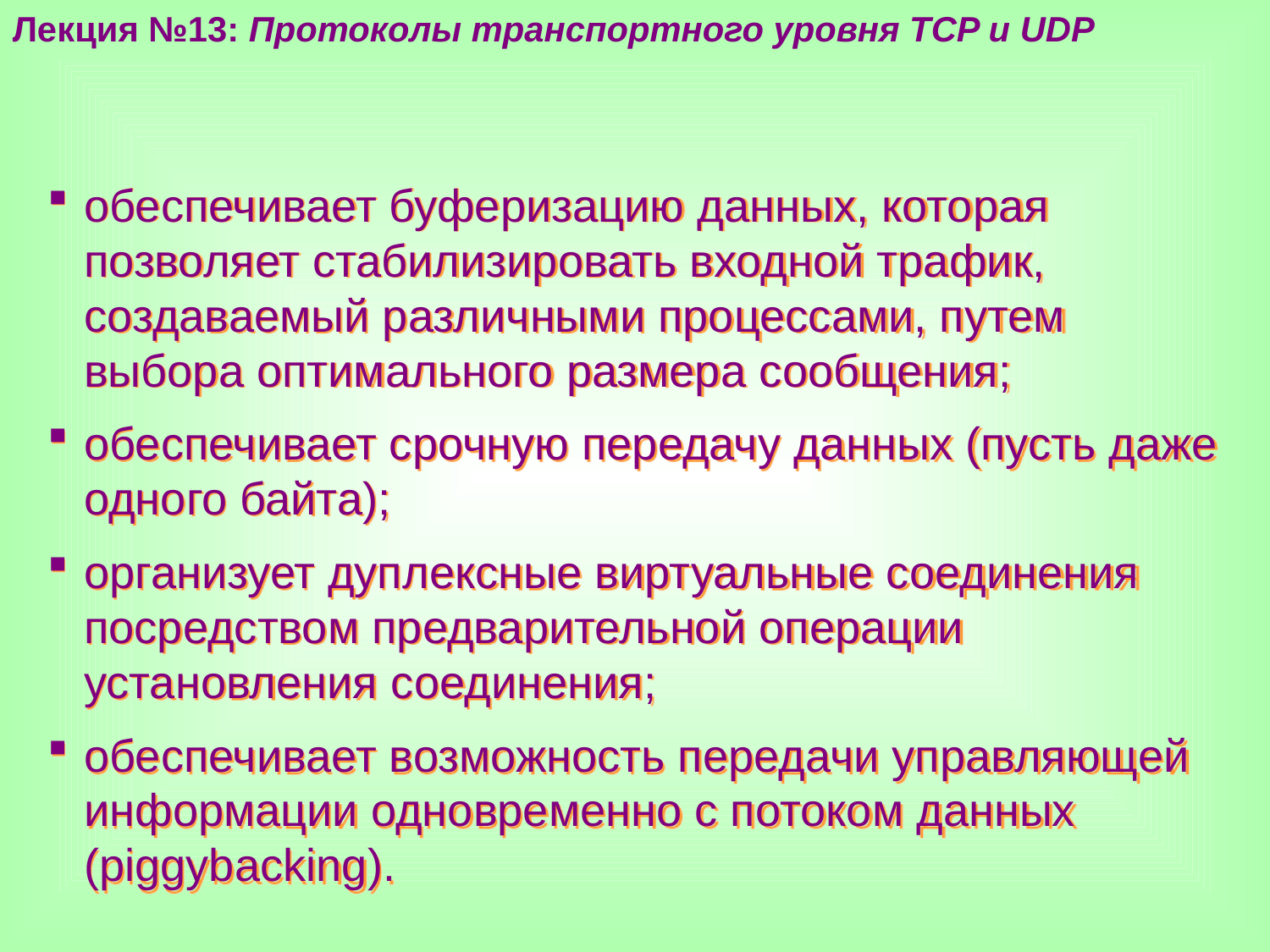

Лекция №13: Протоколы транспортного уровня TCP и UDP
обеспечивает буферизацию данных, которая позволяет стабилизировать входной трафик, создаваемый различными процессами, путем выбора оптимального размера сообщения;
обеспечивает срочную передачу данных (пусть даже одного байта);
организует дуплексные виртуальные соединения посредством предварительной операции установления соединения;
обеспечивает возможность передачи управляющей информации одновременно с потоком данных (piggybacking).